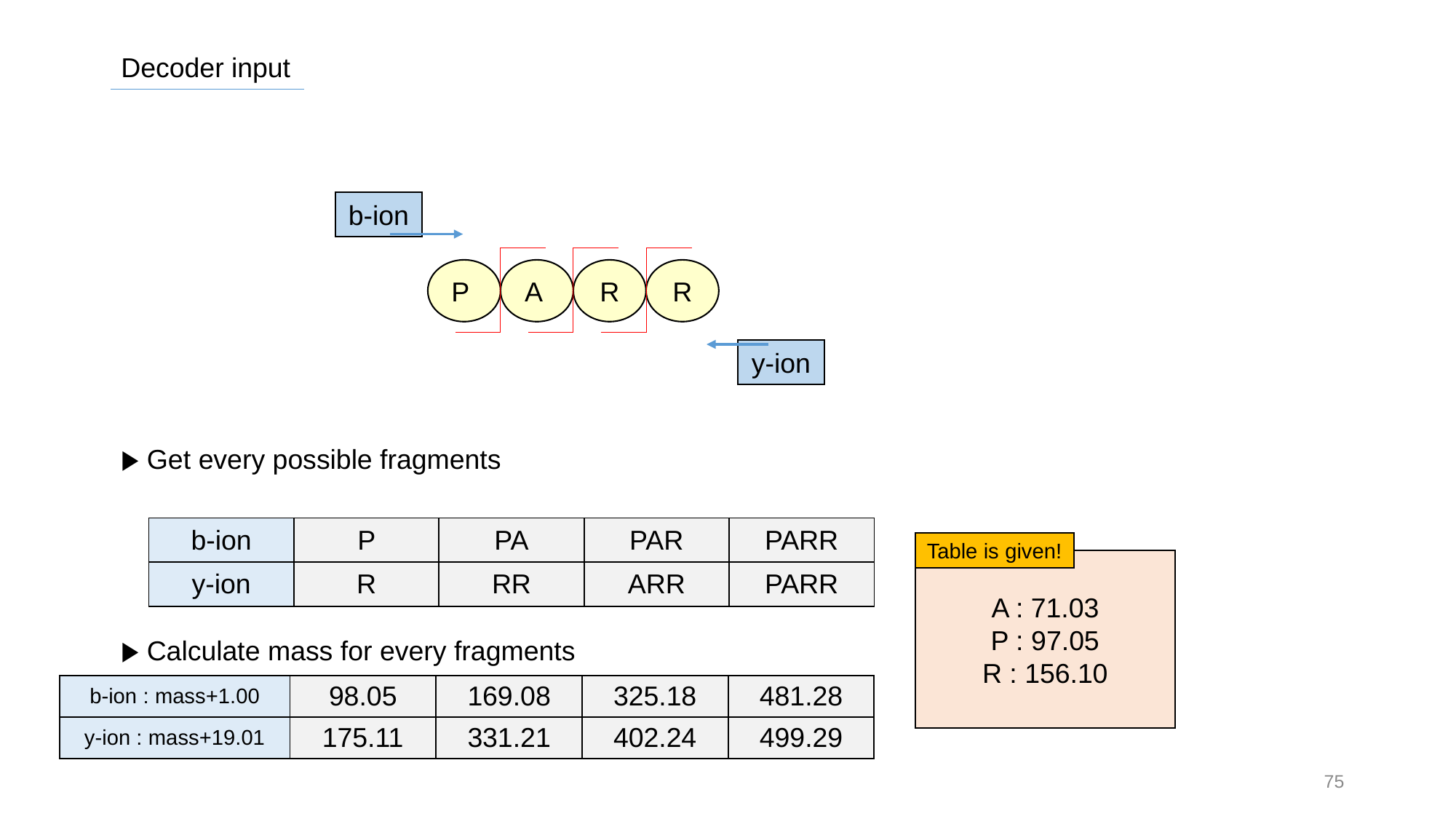

Decoder input
b-ion
A
R
P
R
y-ion
▶ Get every possible fragments
Table is given!
A : 71.03
P : 97.05
R : 156.10
▶ Calculate mass for every fragments
| b-ion | P | PA | PAR | PARR |
| --- | --- | --- | --- | --- |
| y-ion | R | RR | ARR | PARR |
| b-ion : mass+1.00 | 98.05 | 169.08 | 325.18 | 481.28 |
| --- | --- | --- | --- | --- |
| y-ion : mass+19.01 | 175.11 | 331.21 | 402.24 | 499.29 |
75